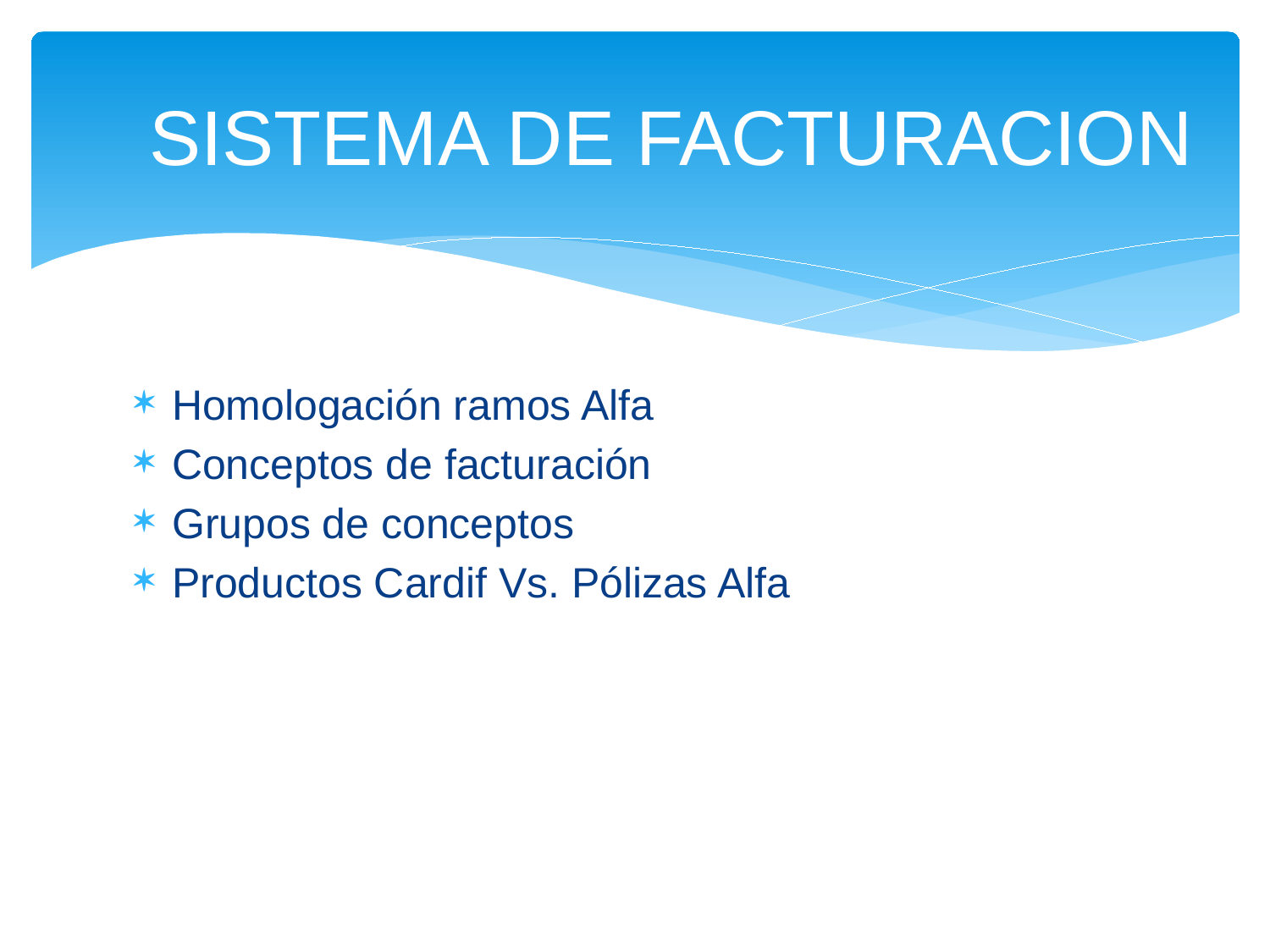

# SISTEMA DE FACTURACION
Homologación ramos Alfa
Conceptos de facturación
Grupos de conceptos
Productos Cardif Vs. Pólizas Alfa